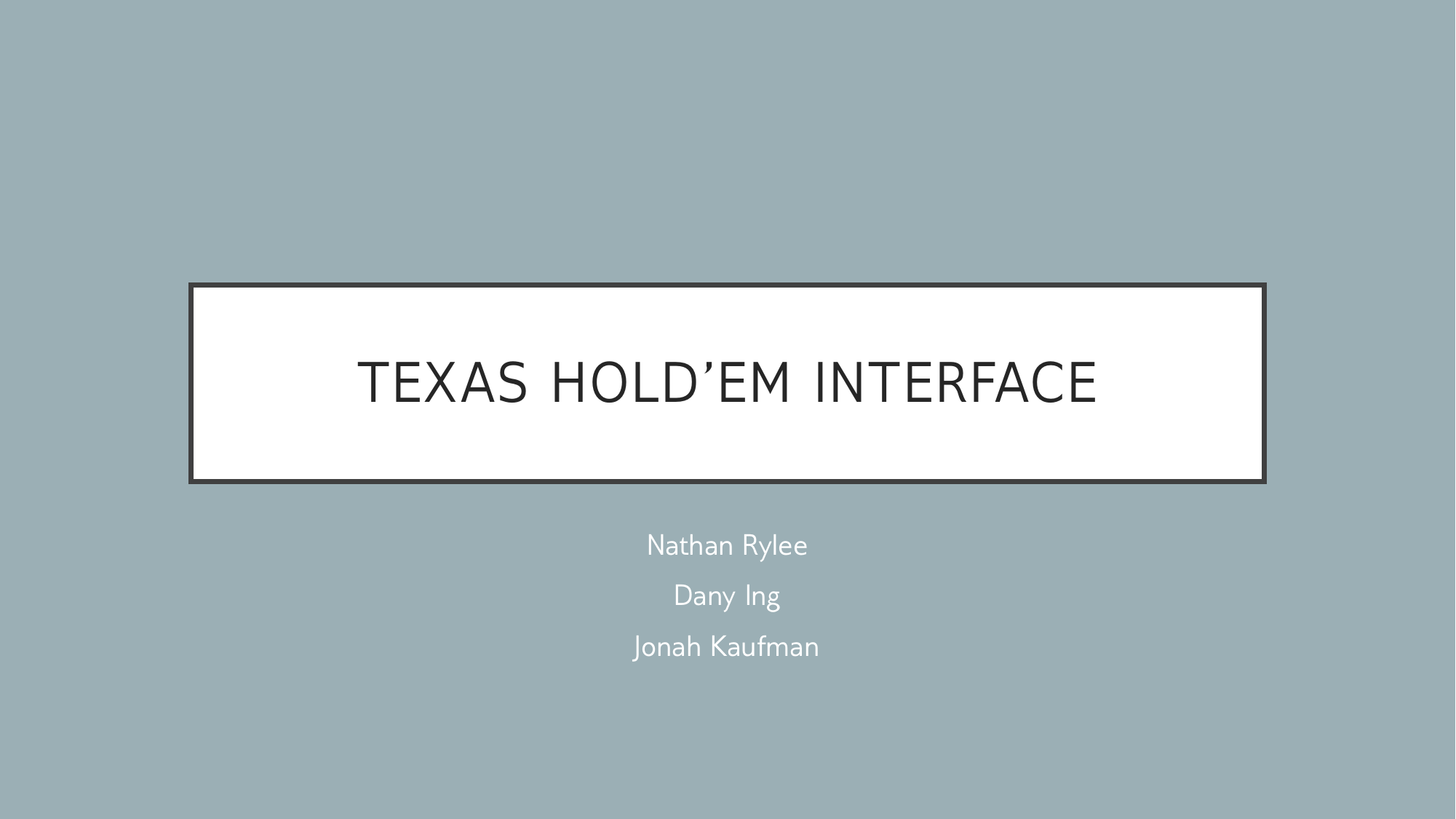

# Texas Hold’em Interface
Nathan Rylee
Dany Ing
Jonah Kaufman